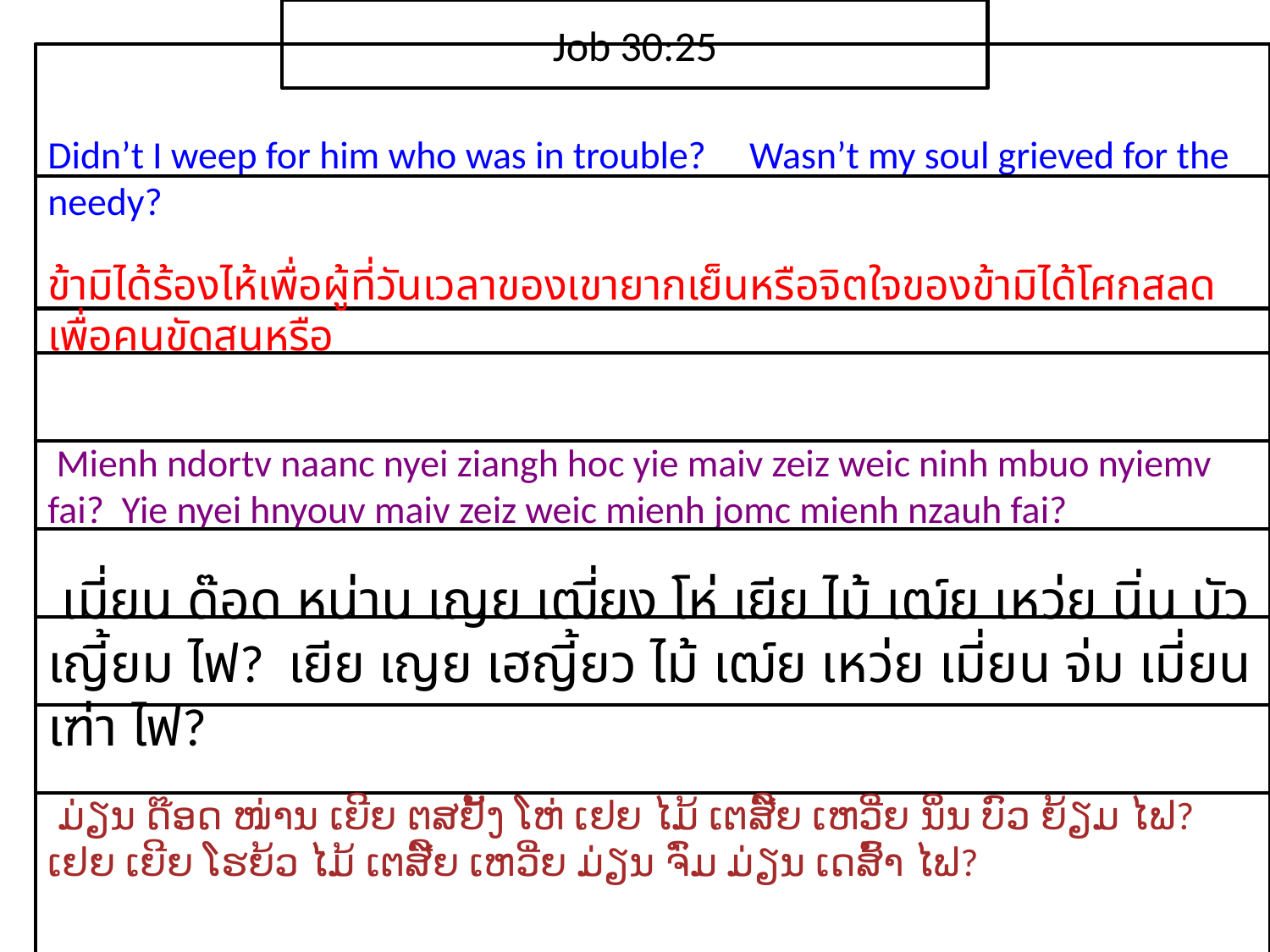

Job 30:25
Didn’t I weep for him who was in trouble?     Wasn’t my soul grieved for the needy?
ข้า​มิได้​ร้องไห้​เพื่อ​ผู้​ที่​วัน​เวลา​ของ​เขา​ยากเย็น​หรือจิตใจ​ของ​ข้า​มิได้​โศก​สลด​เพื่อ​คน​ขัด​สน​หรือ
 Mienh ndortv naanc nyei ziangh hoc yie maiv zeiz weic ninh mbuo nyiemv fai?  Yie nyei hnyouv maiv zeiz weic mienh jomc mienh nzauh fai?
 เมี่ยน ด๊อด หน่าน เญย เฒี่ยง โห่ เยีย ไม้ เฒ์ย เหว่ย นิ่น บัว เญี้ยม ไฟ?  เยีย เญย เฮญี้ยว ไม้ เฒ์ย เหว่ย เมี่ยน จ่ม เมี่ยน เฑ่า ไฟ?
 ມ່ຽນ ດ໊ອດ ໜ່ານ ເຍີຍ ຕສຢັ້ງ ໂຫ່ ເຢຍ ໄມ້ ເຕສີ໌ຍ ເຫວີ່ຍ ນິ່ນ ບົວ ຍ້ຽມ ໄຟ?   ເຢຍ ເຍີຍ ໂຮຍ້ວ ໄມ້ ເຕສີ໌ຍ ເຫວີ່ຍ ມ່ຽນ ຈົ່ມ ມ່ຽນ ເດສົ້າ ໄຟ?